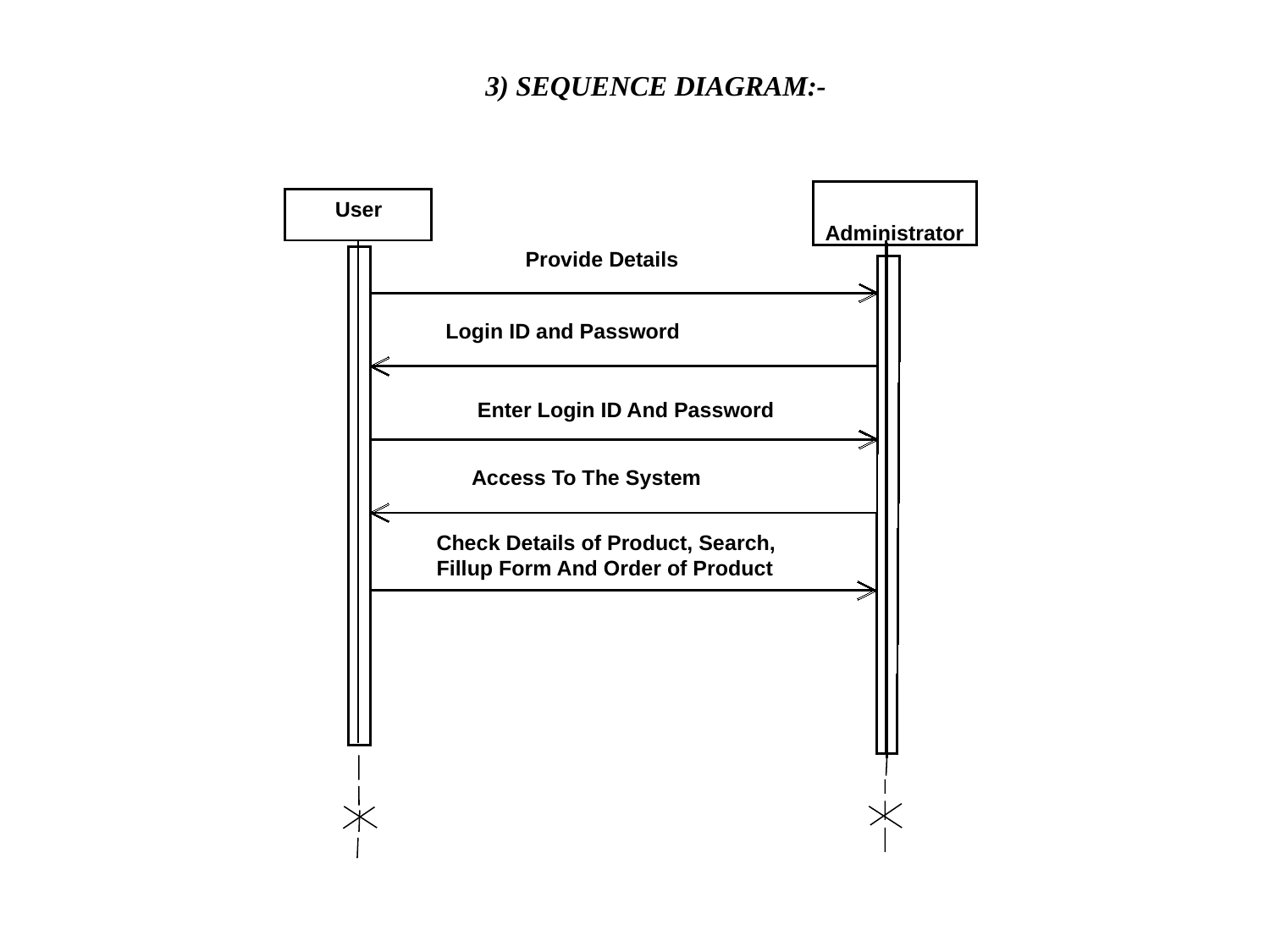

3) SEQUENCE DIAGRAM:-

 Administrator

        User

                  Provide Details

Login ID and Password

Enter Login ID And Password

Access To The System

Check Details of Product, Search,
Fillup Form And Order of Product